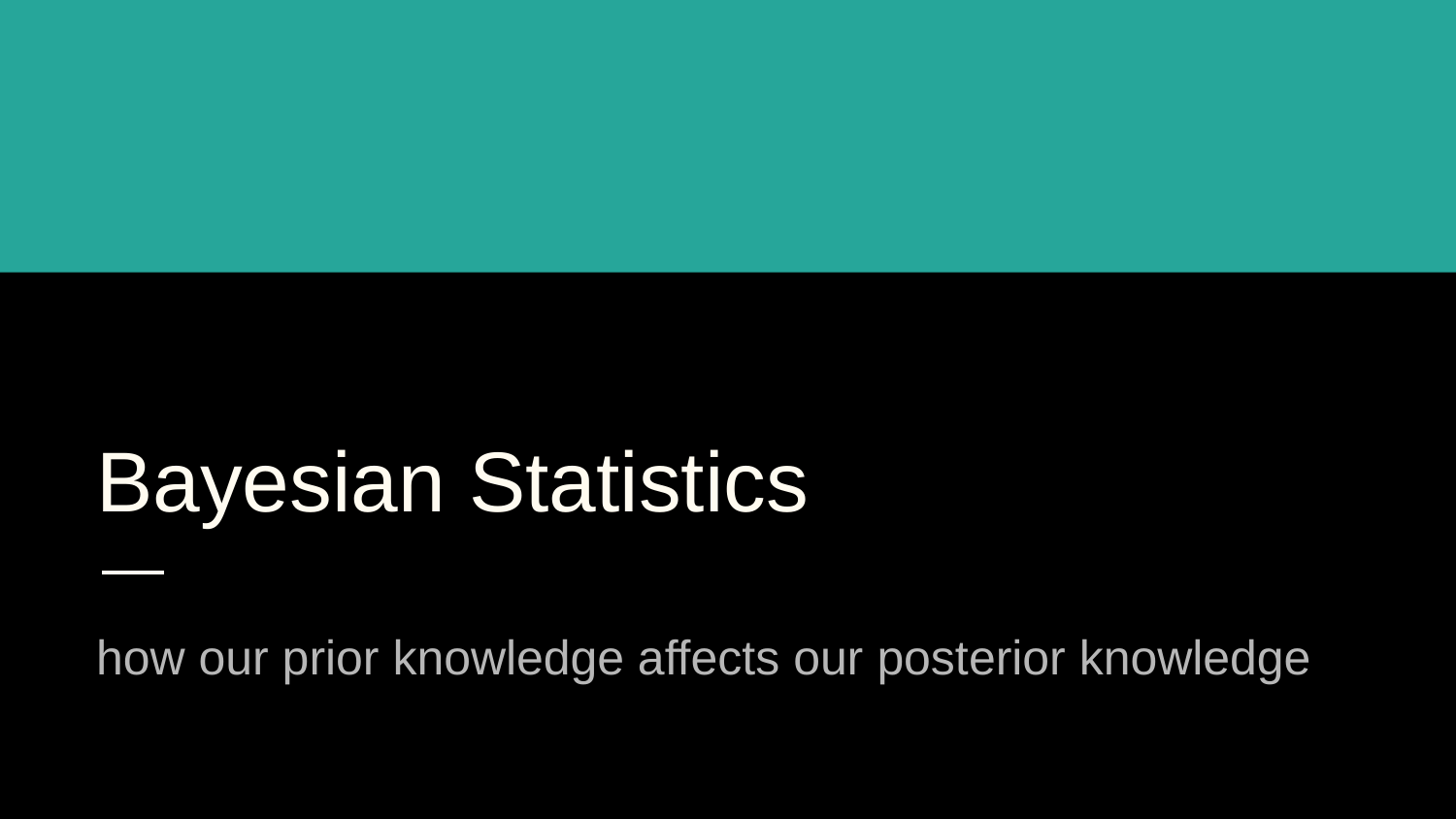

# Bayesian Statistics
how our prior knowledge affects our posterior knowledge